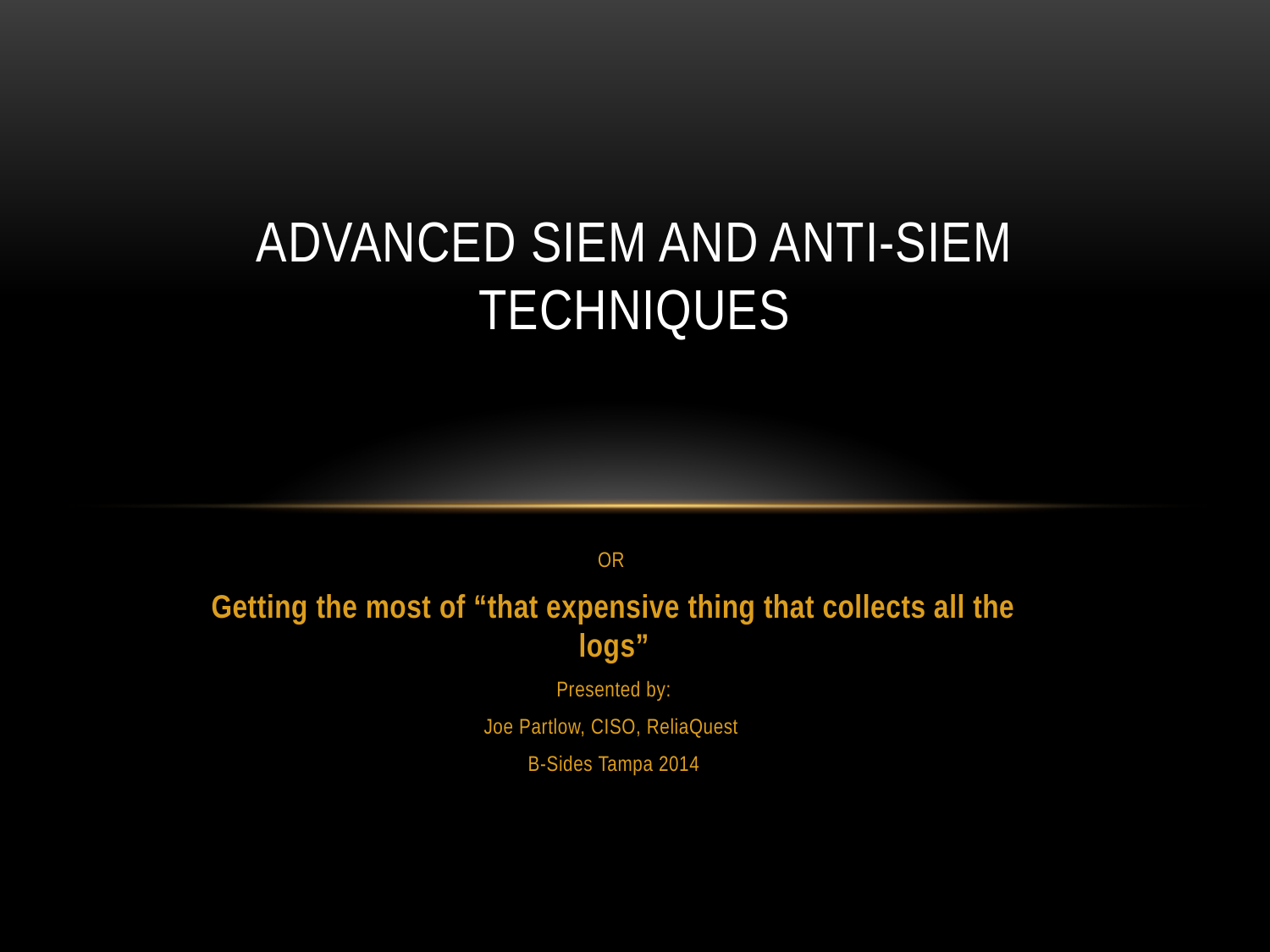

# Advanced SIEm and AnTI-SIEM Techniques
OR
Getting the most of “that expensive thing that collects all the logs”
Presented by:
Joe Partlow, CISO, ReliaQuest
B-Sides Tampa 2014